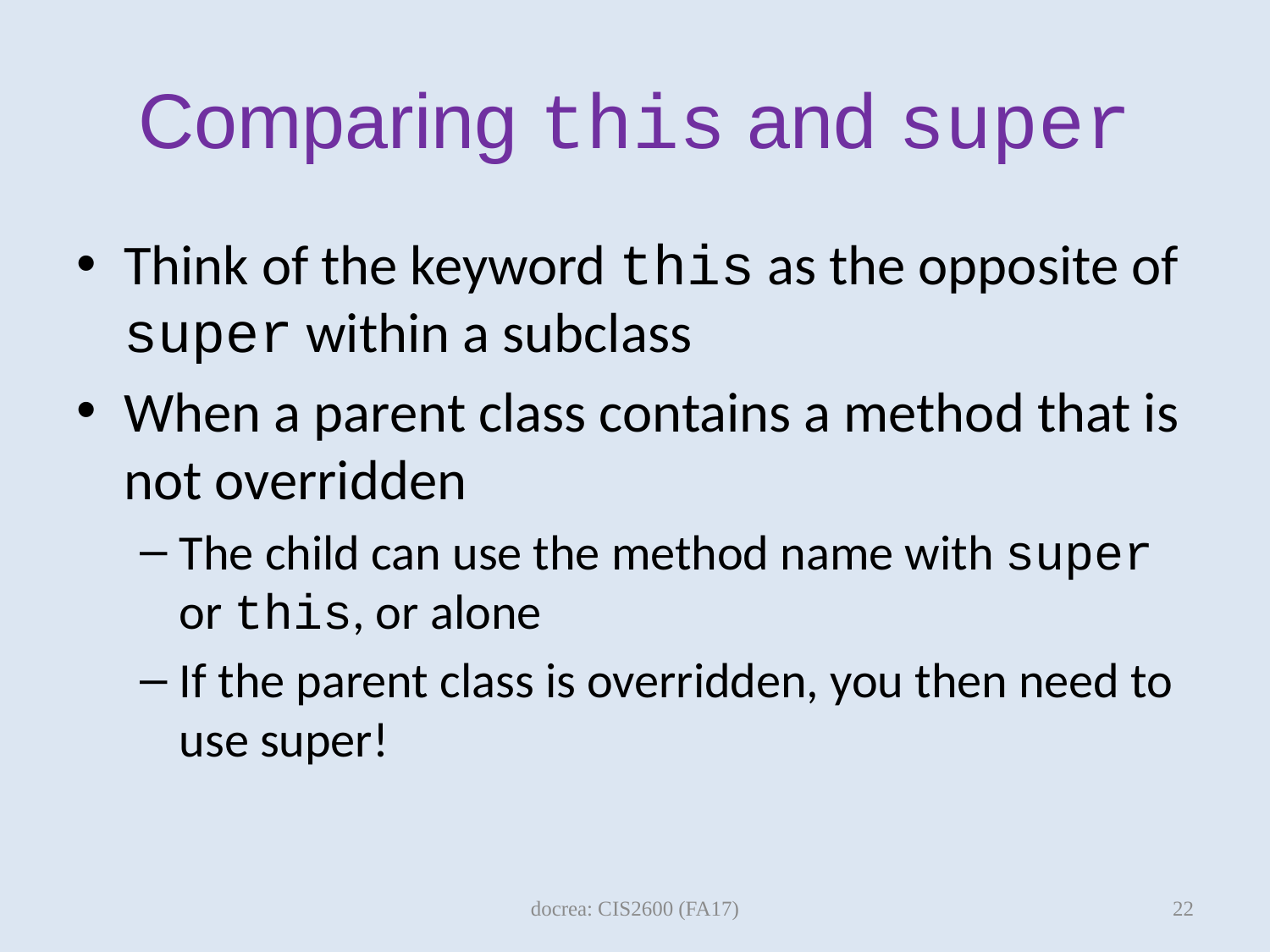

# Comparing this and super
Think of the keyword this as the opposite of super within a subclass
When a parent class contains a method that is not overridden
The child can use the method name with super or this, or alone
If the parent class is overridden, you then need to use super!

22
docrea: CIS2600 (FA17)